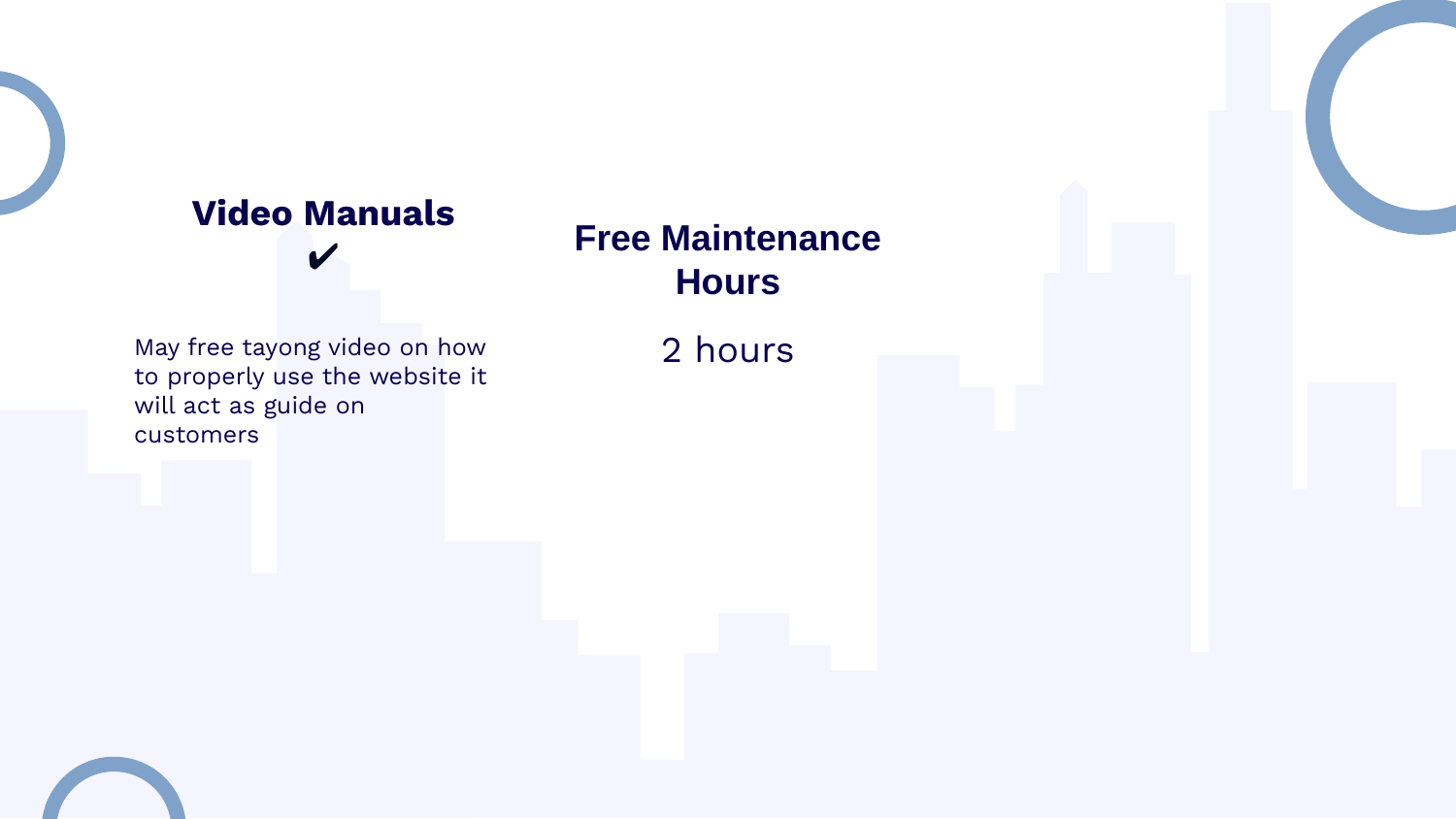

Video Manuals
✔

Free Maintenance Hours
2 hours
May free tayong video on how to properly use the website it will act as guide on customers